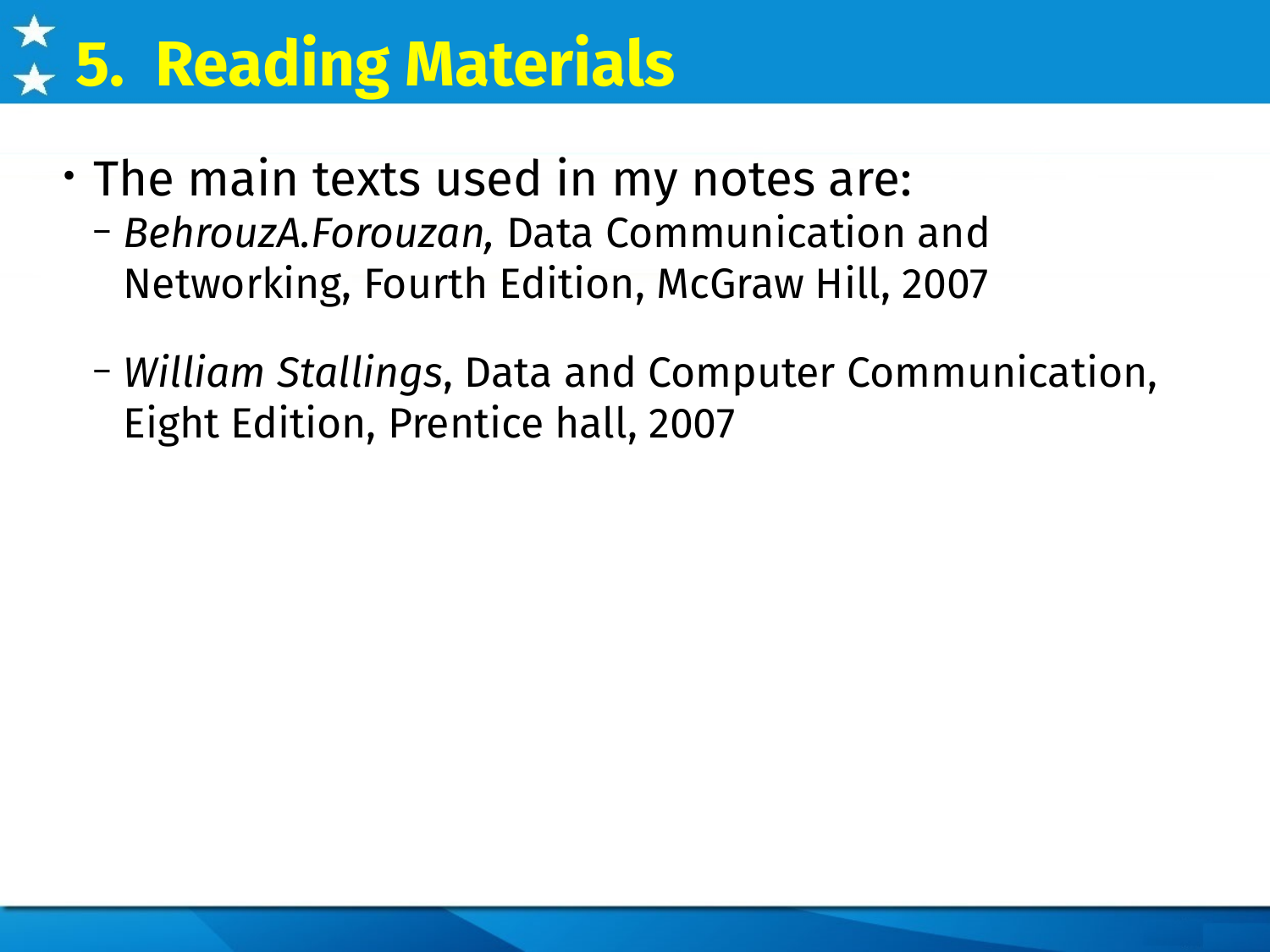

5.  Reading Materials
The main texts used in my notes are:
BehrouzA.Forouzan, Data Communication and Networking, Fourth Edition, McGraw Hill, 2007

William Stallings, Data and Computer Communication, Eight Edition, Prentice hall, 2007